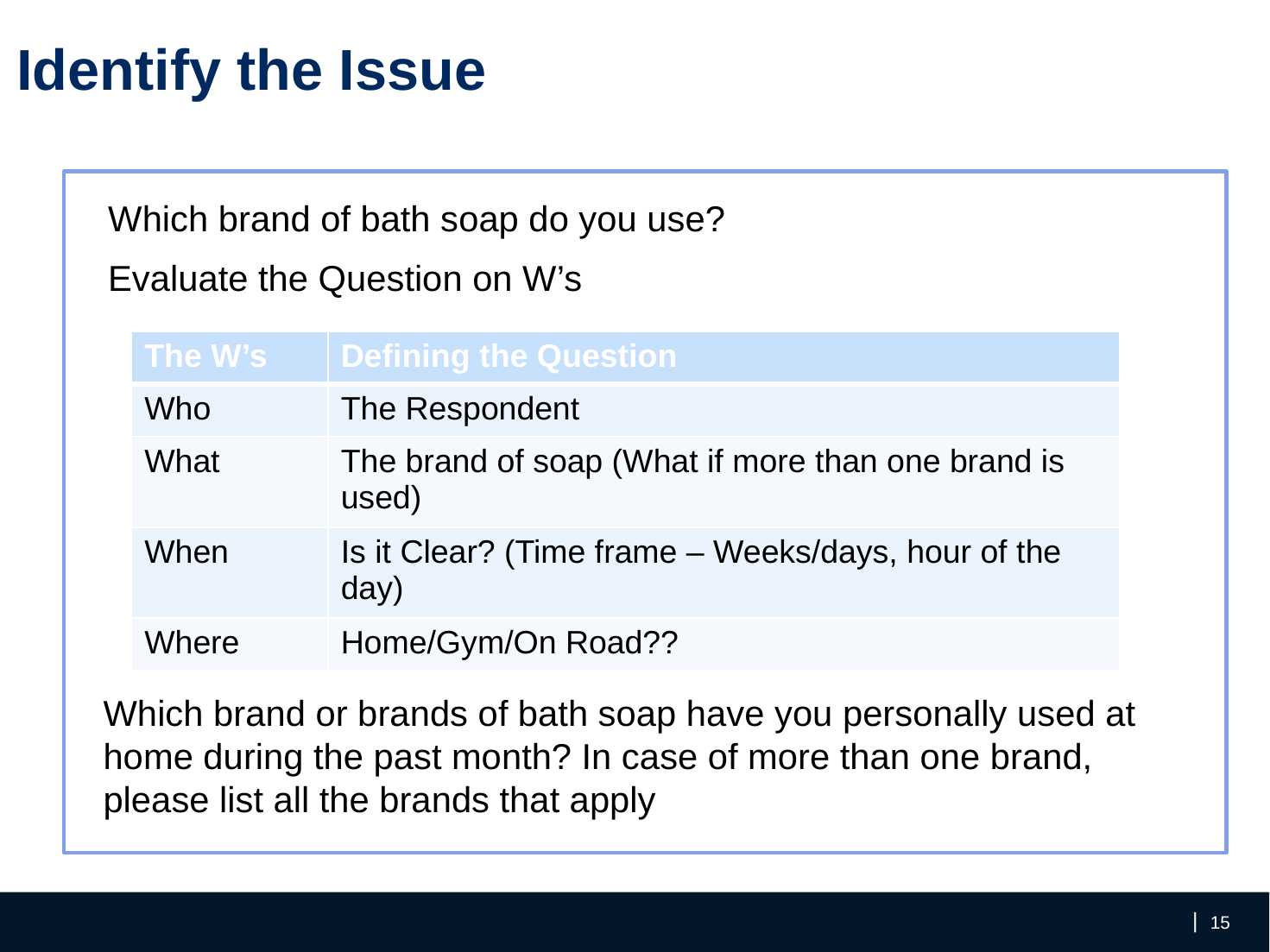

Identify the Issue

Which brand of bath soap do you use?
Evaluate the Question on W’s
| The W’s | Defining the Question |
| --- | --- |
| Who | The Respondent |
| What | The brand of soap (What if more than one brand is used) |
| When | Is it Clear? (Time frame – Weeks/days, hour of the day) |
| Where | Home/Gym/On Road?? |
Which brand or brands of bath soap have you personally used at home during the past month? In case of more than one brand, please list all the brands that apply
15